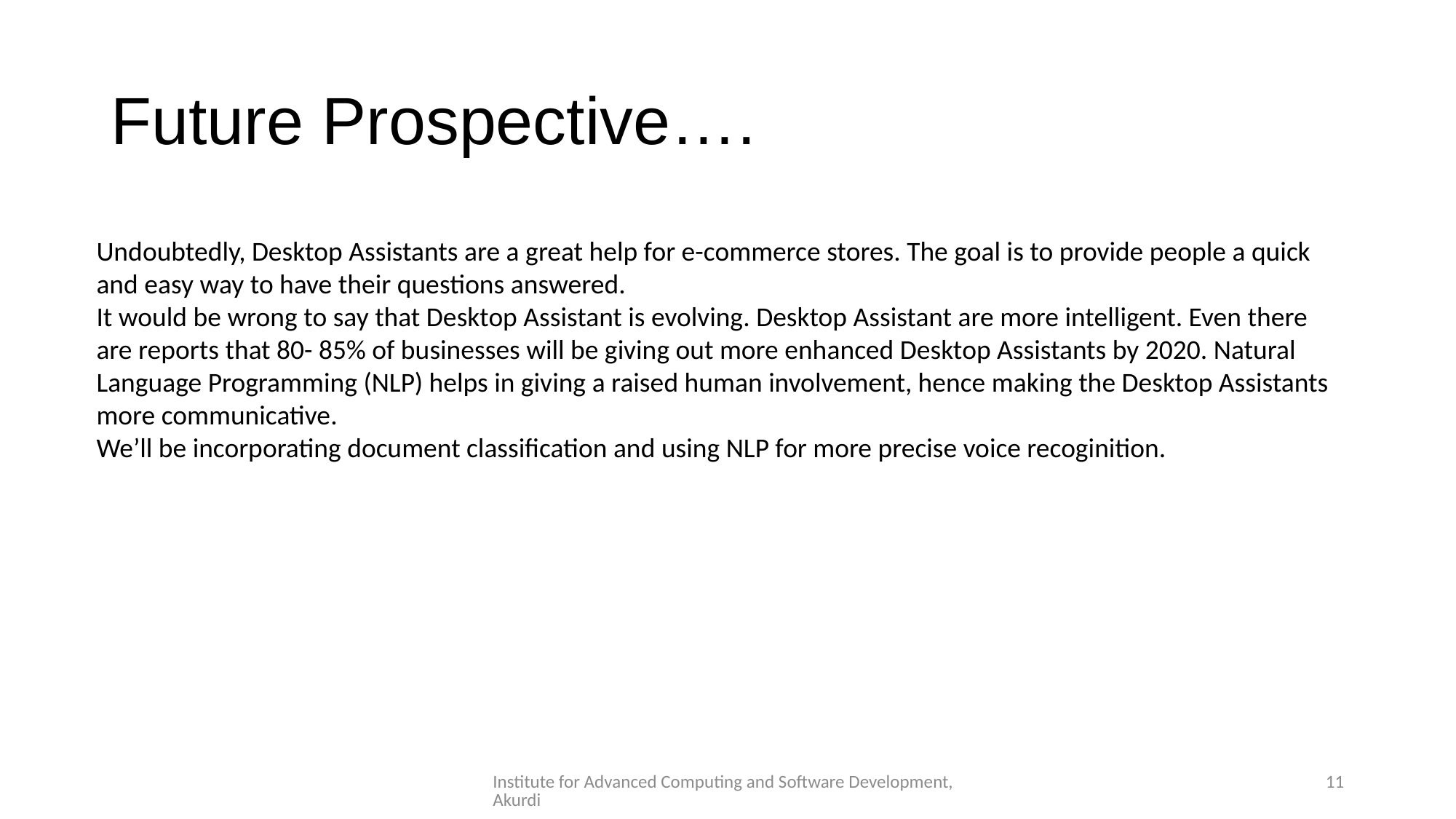

# Future Prospective….
Undoubtedly, Desktop Assistants are a great help for e-commerce stores. The goal is to provide people a quick and easy way to have their questions answered.
It would be wrong to say that Desktop Assistant is evolving. Desktop Assistant are more intelligent. Even there are reports that 80- 85% of businesses will be giving out more enhanced Desktop Assistants by 2020. Natural Language Programming (NLP) helps in giving a raised human involvement, hence making the Desktop Assistants more communicative.
We’ll be incorporating document classification and using NLP for more precise voice recoginition.
Institute for Advanced Computing and Software Development,  Akurdi
11